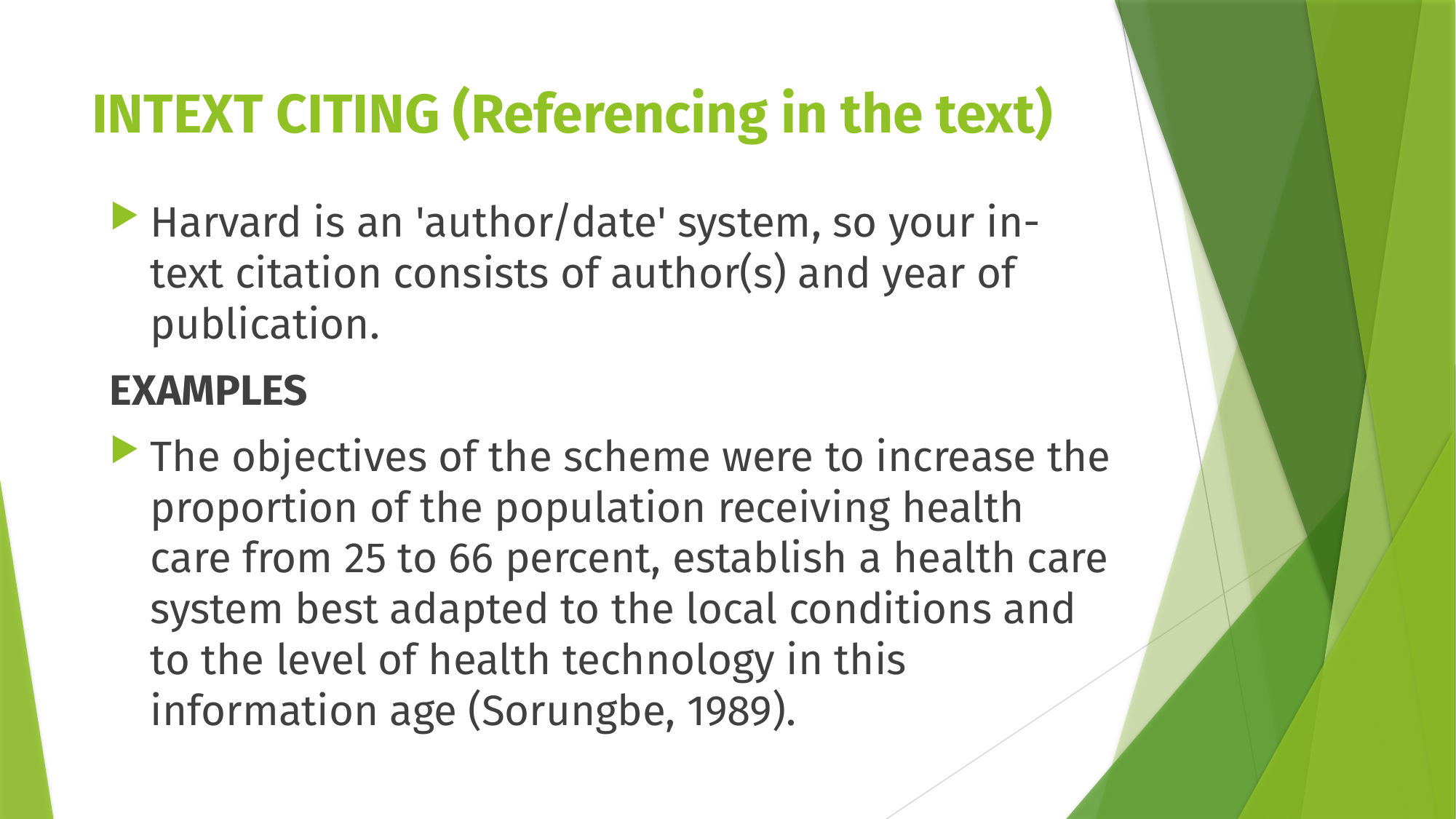

# INTEXT CITING (Referencing in the text)
Harvard is an 'author/date' system, so your in-text citation consists of author(s) and year of publication.
EXAMPLES
The objectives of the scheme were to increase the proportion of the population receiving health care from 25 to 66 percent, establish a health care system best adapted to the local conditions and to the level of health technology in this information age (Sorungbe, 1989).